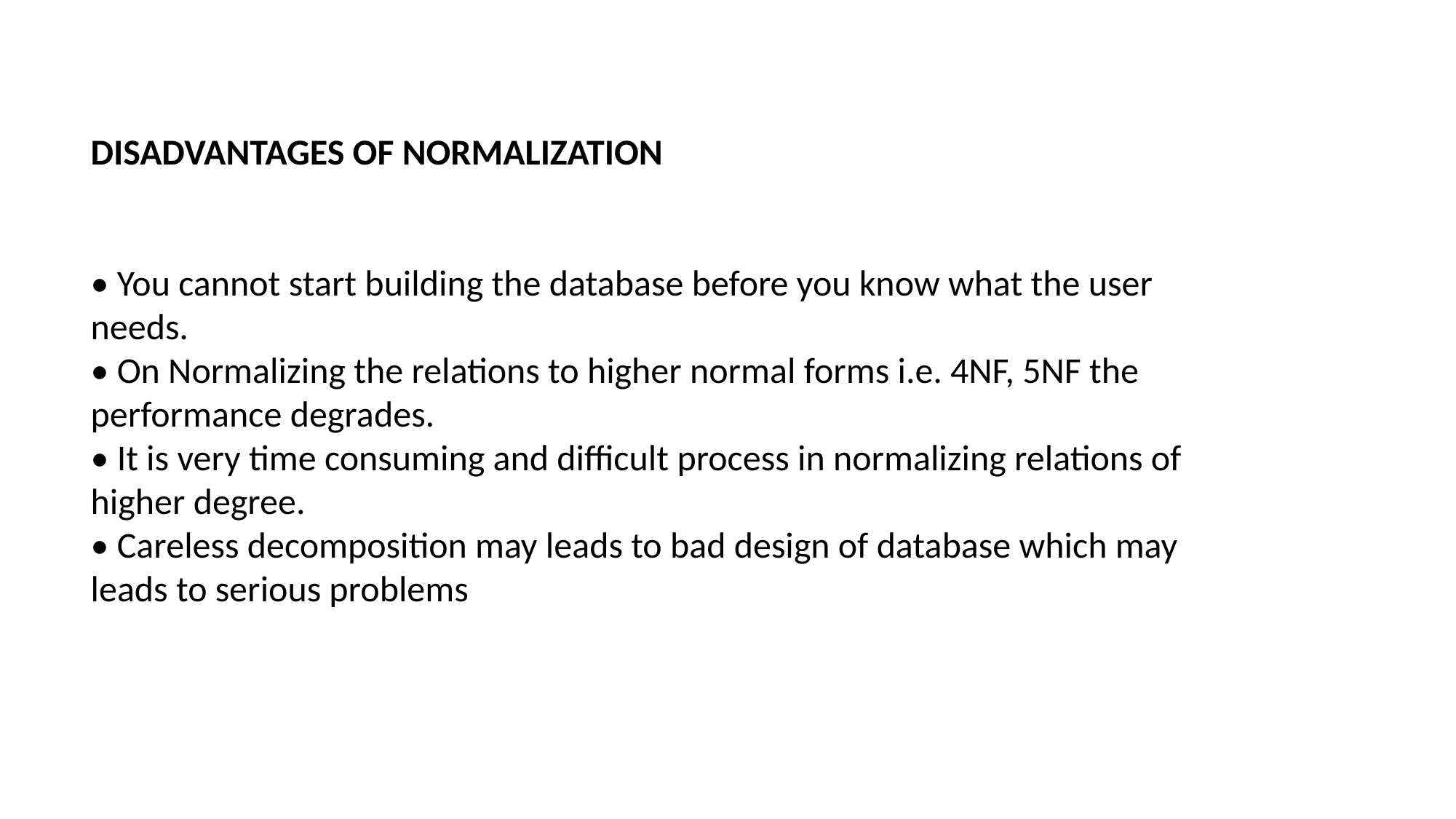

DISADVANTAGES OF NORMALIZATION

• You cannot start building the database before you know what the user needs.
• On Normalizing the relations to higher normal forms i.e. 4NF, 5NF the performance degrades.
• It is very time consuming and difficult process in normalizing relations of higher degree.
• Careless decomposition may leads to bad design of database which may leads to serious problems